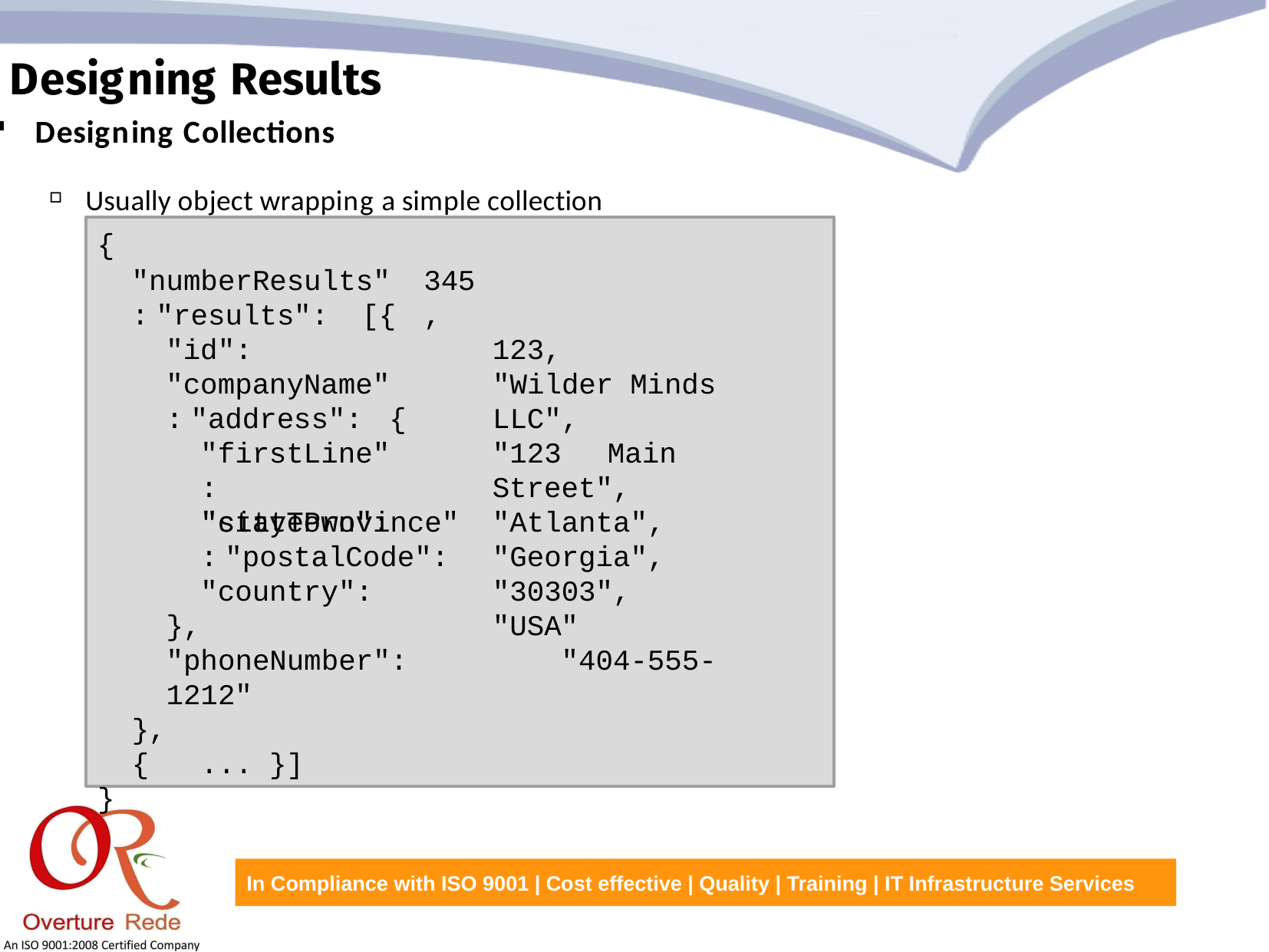

Designing Results
Designing Collections

Usually object wrapping a simple collection
{

"numberResults": "results":	[{
"id": "companyName": "address":	{
"firstLine": "cityTown":
345,
123,
"Wilder	Minds	LLC",
"123	Main	Street", "Atlanta", "Georgia", "30303",
"USA"
"stateProvince": "postalCode": "country":
},
"phoneNumber":	"404-555-1212"
},
{	...	}]
}